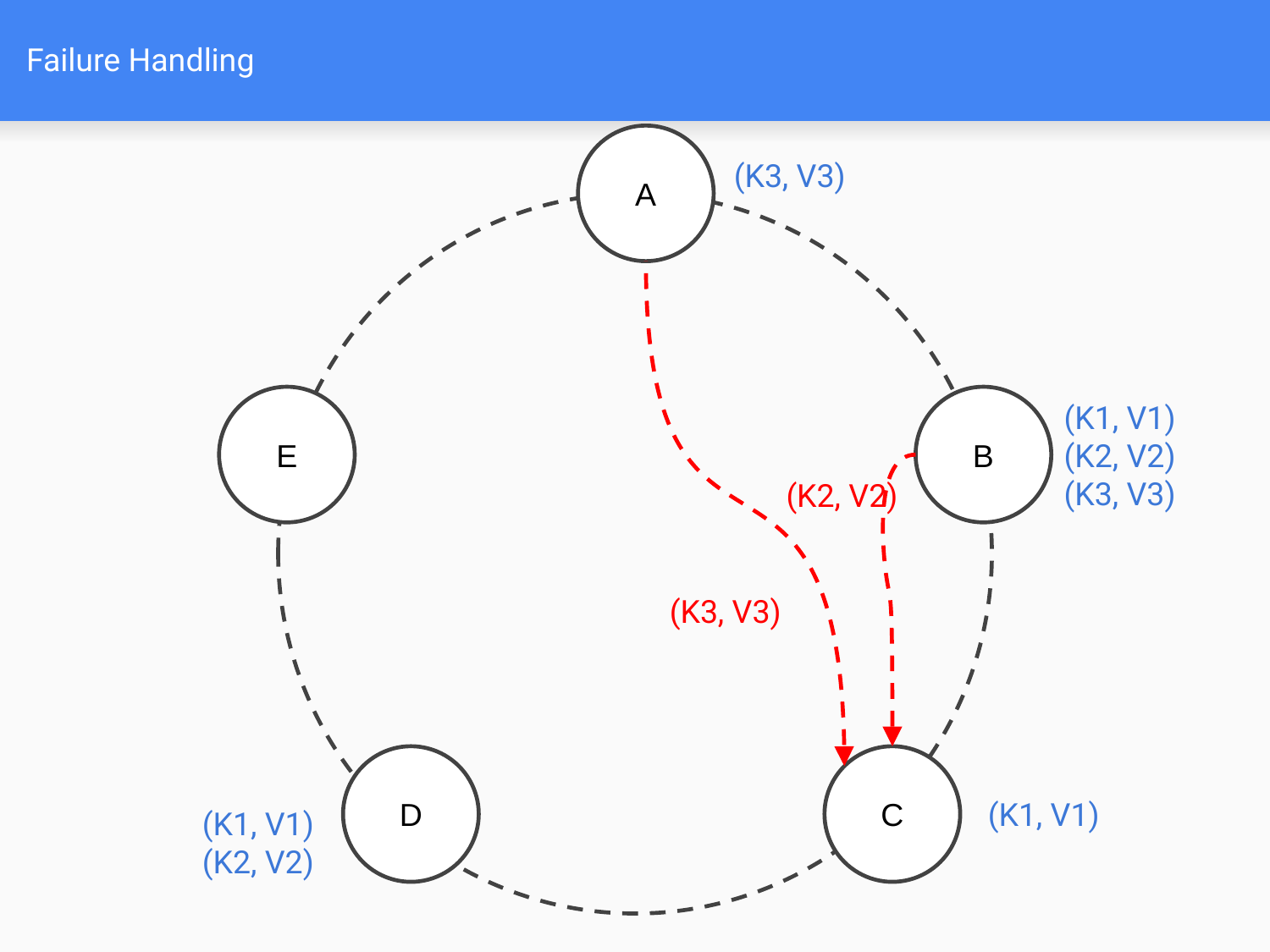

# Failure Handling
A
(K3, V3)

E
B
(K1, V1)
(K2, V2)
(K3, V3)
(K2, V2)
(K3, V3)
D
C
(K1, V1)
(K1, V1)
(K2, V2)